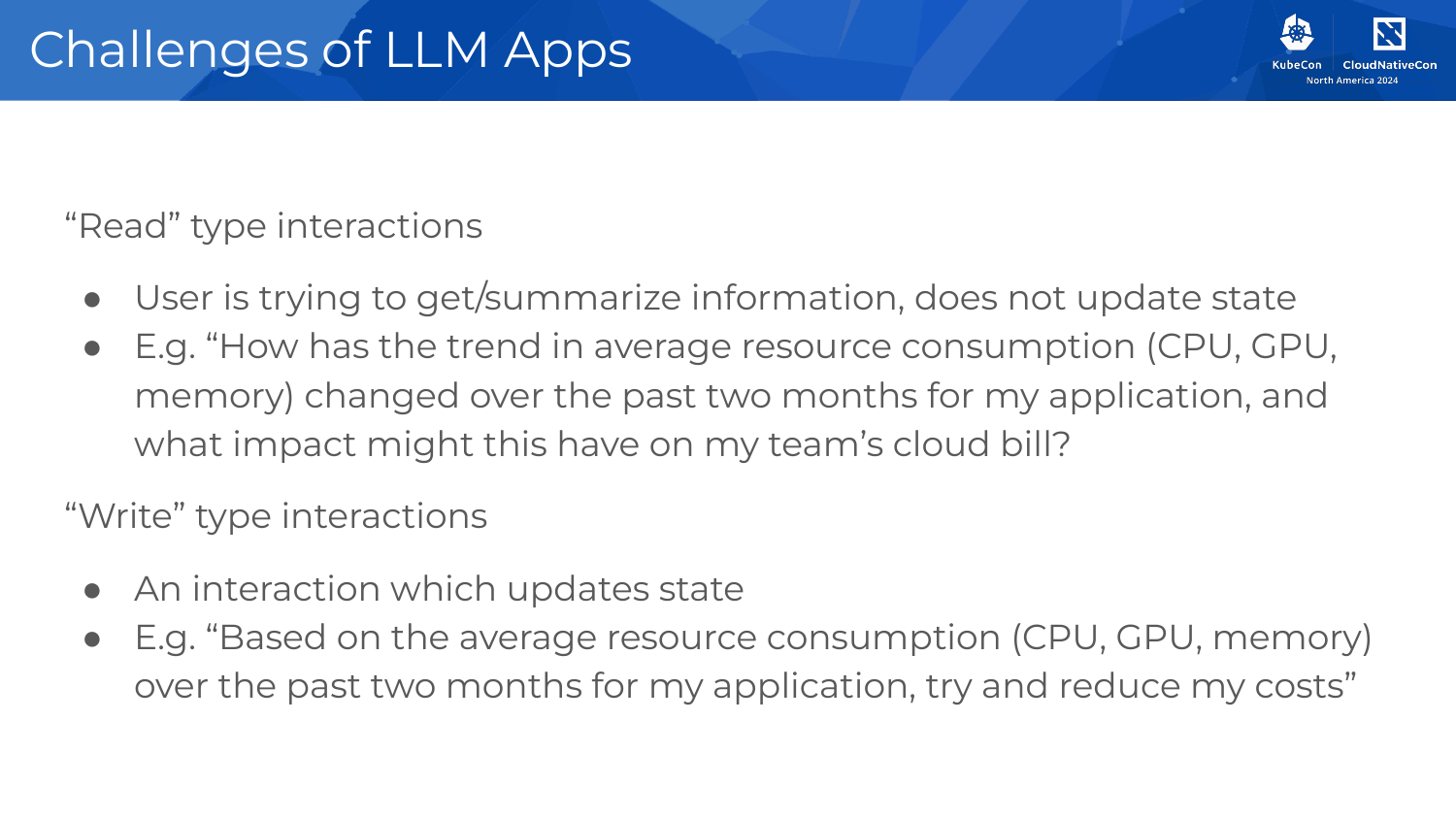

# Challenges of LLM Apps
“Read” type interactions
User is trying to get/summarize information, does not update state
E.g. “How has the trend in average resource consumption (CPU, GPU, memory) changed over the past two months for my application, and what impact might this have on my team’s cloud bill?
“Write” type interactions
An interaction which updates state
E.g. “Based on the average resource consumption (CPU, GPU, memory) over the past two months for my application, try and reduce my costs”